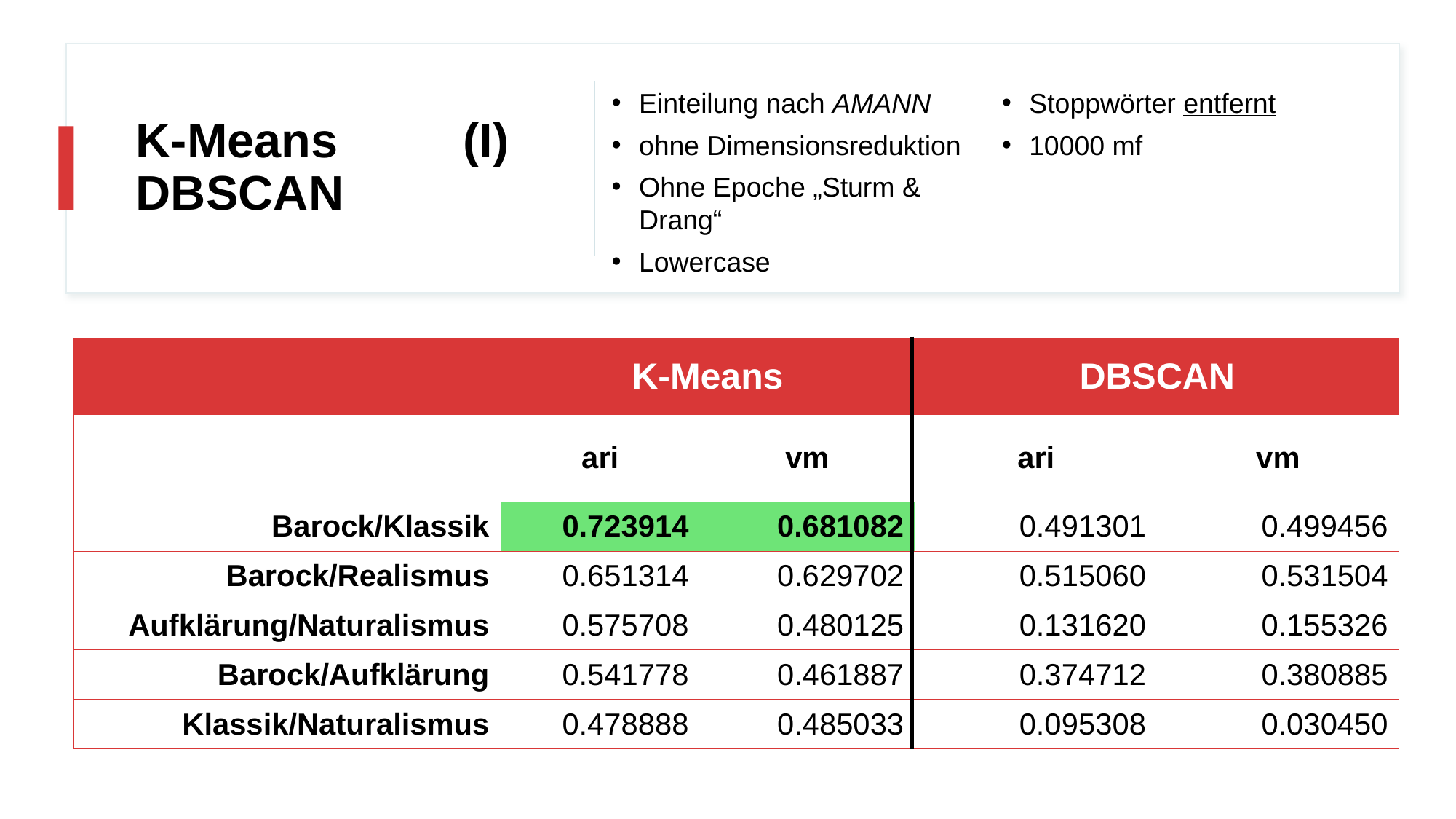

# K-Means 		(I) DBSCAN
Einteilung nach AMANN
ohne Dimensionsreduktion
Ohne Epoche „Sturm & Drang“
Lowercase
Stoppwörter entfernt
10000 mf

|  | K-Means |  | DBSCAN |  |
| --- | --- | --- | --- | --- |
|  | ari | vm | ari | vm |
| Barock/Klassik | 0.723914 | 0.681082 | 0.491301 | 0.499456 |
| Barock/Realismus | 0.651314 | 0.629702 | 0.515060 | 0.531504 |
| Aufklärung/Naturalismus | 0.575708 | 0.480125 | 0.131620 | 0.155326 |
| Barock/Aufklärung | 0.541778 | 0.461887 | 0.374712 | 0.380885 |
| Klassik/Naturalismus | 0.478888 | 0.485033 | 0.095308 | 0.030450 |